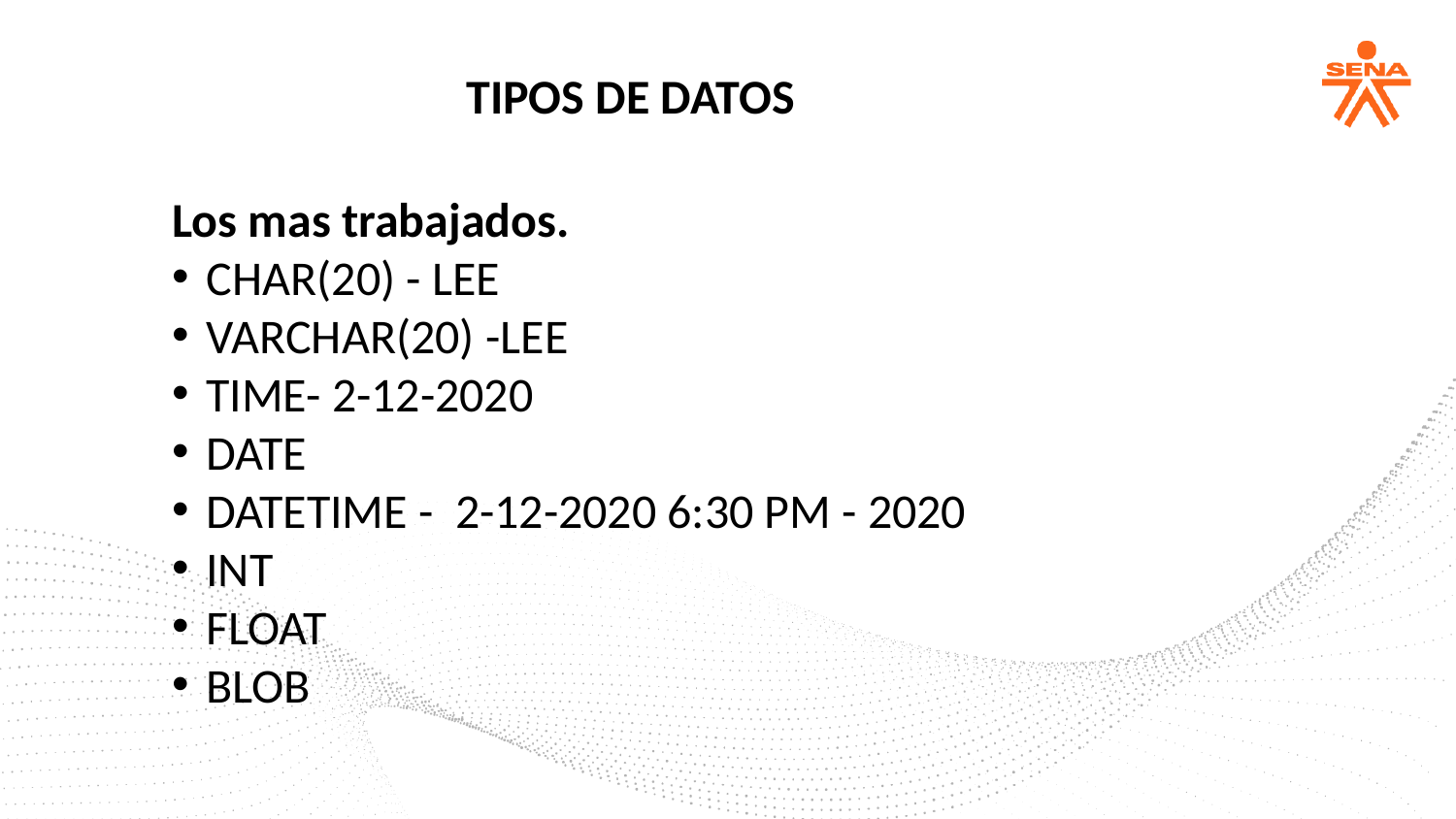

TIPOS DE DATOS
Los mas trabajados.
CHAR(20) - LEE
VARCHAR(20) -LEE
TIME- 2-12-2020
DATE
DATETIME -  2-12-2020 6:30 PM - 2020
INT
FLOAT
BLOB